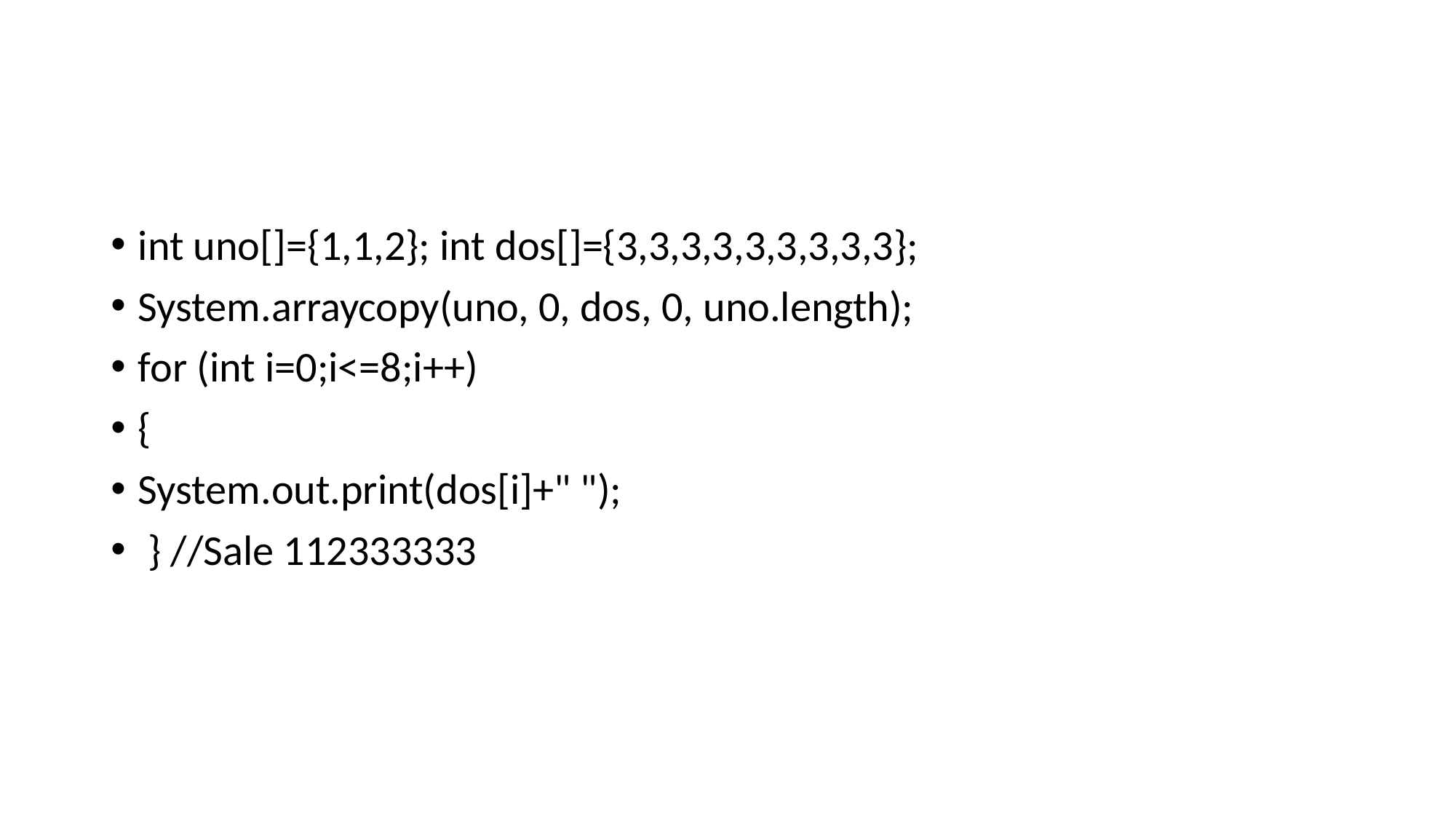

#
int uno[]={1,1,2}; int dos[]={3,3,3,3,3,3,3,3,3};
System.arraycopy(uno, 0, dos, 0, uno.length);
for (int i=0;i<=8;i++)
{
System.out.print(dos[i]+" ");
 } //Sale 112333333